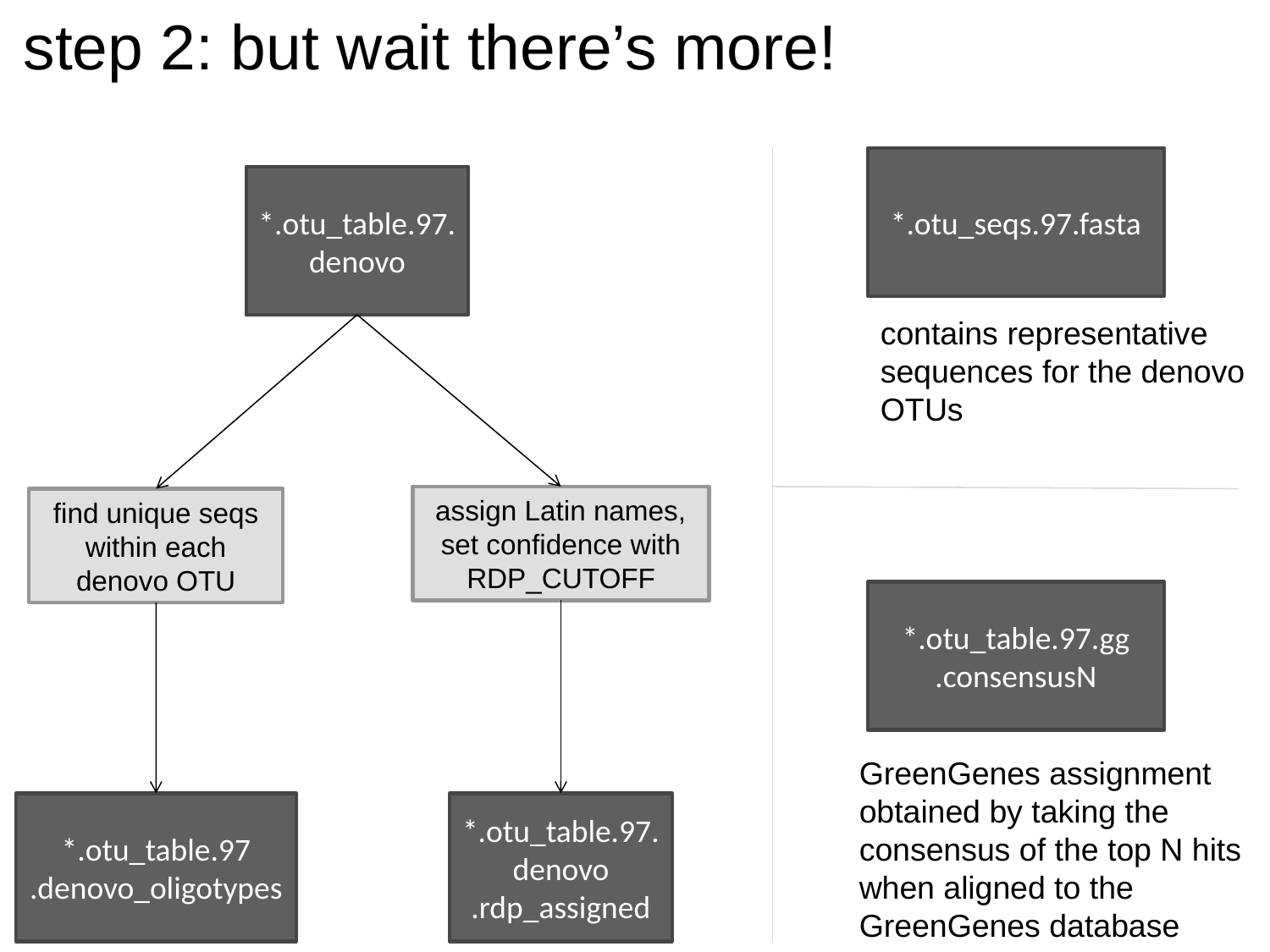

# step 2: but wait there’s more!
*.otu_seqs.97.fasta
*.otu_table.97.denovo
contains representative sequences for the denovo OTUs
assign Latin names, set confidence with RDP_CUTOFF
find unique seqs within each denovo OTU
*.otu_table.97.gg
.consensusN
GreenGenes assignment obtained by taking the consensus of the top N hits when aligned to the GreenGenes database
*.otu_table.97
.denovo_oligotypes
*.otu_table.97.denovo
.rdp_assigned